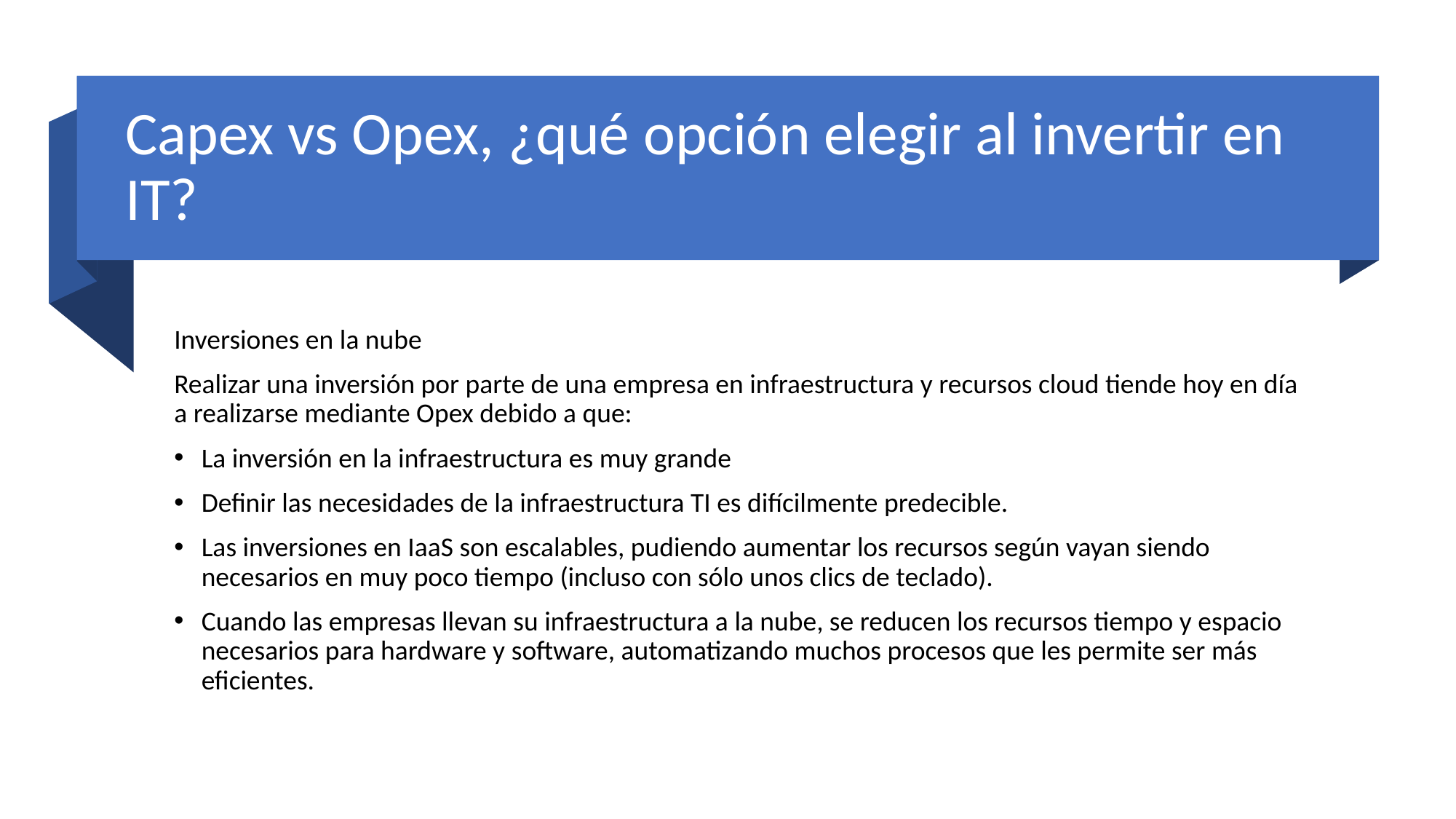

# Capex vs Opex, ¿qué opción elegir al invertir en IT?

Inversiones en la nube
Realizar una inversión por parte de una empresa en infraestructura y recursos cloud tiende hoy en día a realizarse mediante Opex debido a que:
La inversión en la infraestructura es muy grande
Definir las necesidades de la infraestructura TI es difícilmente predecible.
Las inversiones en IaaS son escalables, pudiendo aumentar los recursos según vayan siendo necesarios en muy poco tiempo (incluso con sólo unos clics de teclado).
Cuando las empresas llevan su infraestructura a la nube, se reducen los recursos tiempo y espacio necesarios para hardware y software, automatizando muchos procesos que les permite ser más eficientes.